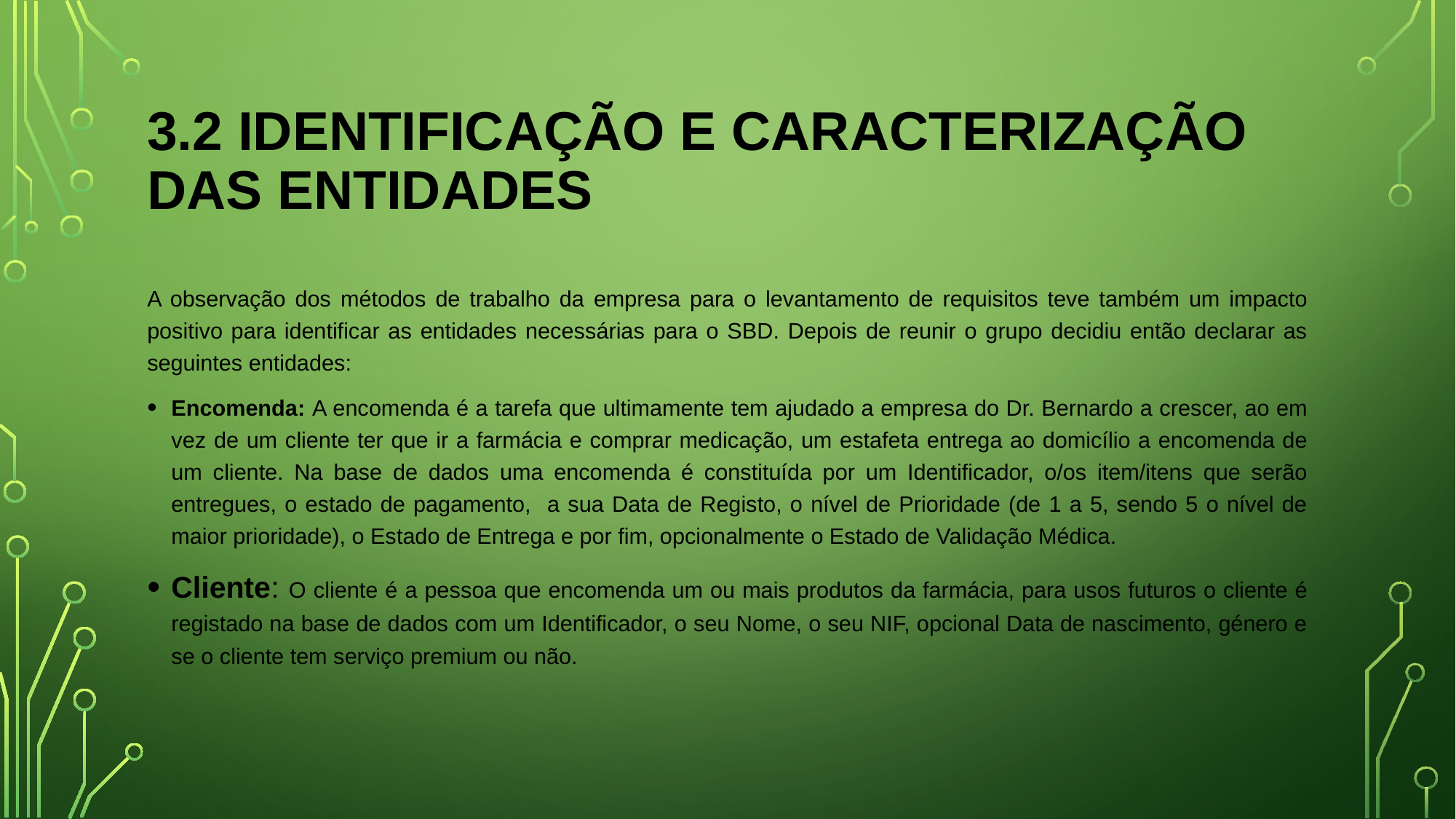

# 3.2 Identificação e caracterização das entidades
A observação dos métodos de trabalho da empresa para o levantamento de requisitos teve também um impacto positivo para identificar as entidades necessárias para o SBD. Depois de reunir o grupo decidiu então declarar as seguintes entidades:
Encomenda: A encomenda é a tarefa que ultimamente tem ajudado a empresa do Dr. Bernardo a crescer, ao em vez de um cliente ter que ir a farmácia e comprar medicação, um estafeta entrega ao domicílio a encomenda de um cliente. Na base de dados uma encomenda é constituída por um Identificador, o/os item/itens que serão entregues, o estado de pagamento,  a sua Data de Registo, o nível de Prioridade (de 1 a 5, sendo 5 o nível de maior prioridade), o Estado de Entrega e por fim, opcionalmente o Estado de Validação Médica.
Cliente: O cliente é a pessoa que encomenda um ou mais produtos da farmácia, para usos futuros o cliente é registado na base de dados com um Identificador, o seu Nome, o seu NIF, opcional Data de nascimento, género e se o cliente tem serviço premium ou não.